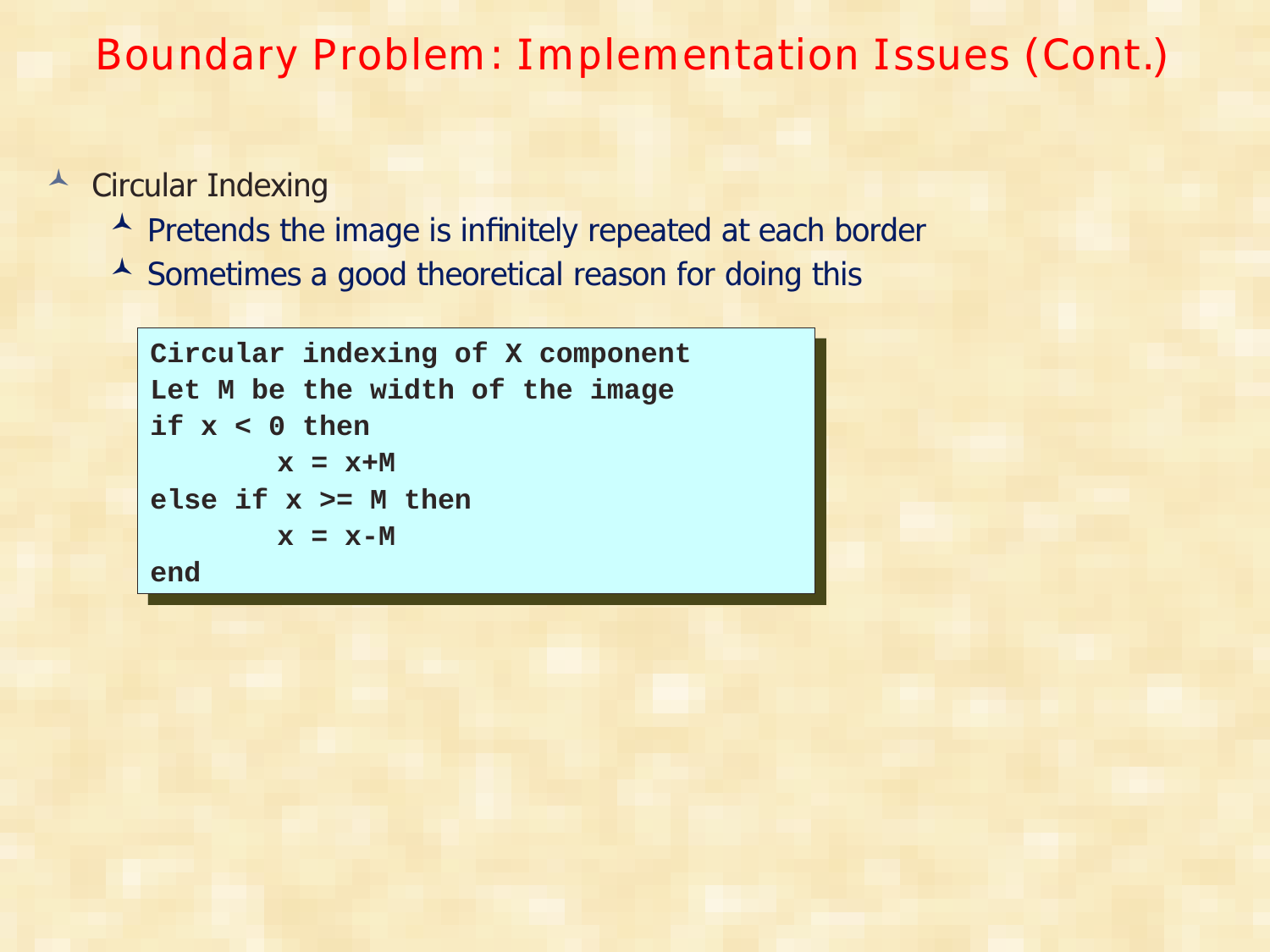

# Boundary Problem: Implementation Issues (Cont.)
Circular Indexing
Pretends the image is infinitely repeated at each border
Sometimes a good theoretical reason for doing this
Circular indexing of X component
Let M be the width of the image
if x < 0 then
	x = x+M
else if x >= M then
	x = x-M
end